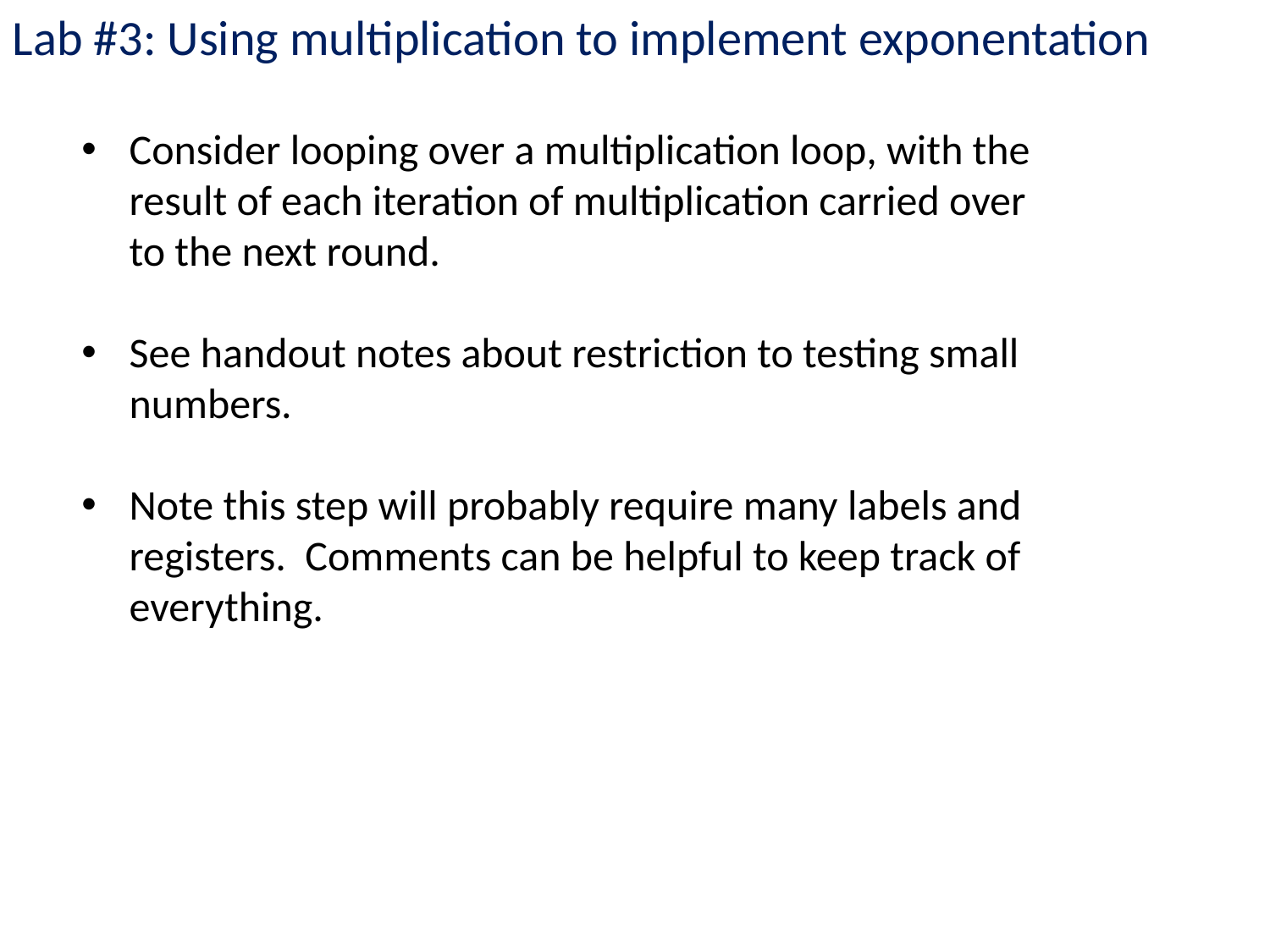

Lab #3: Using multiplication to implement exponentation
Consider looping over a multiplication loop, with the result of each iteration of multiplication carried over to the next round.

See handout notes about restriction to testing small numbers.

Note this step will probably require many labels and registers.  Comments can be helpful to keep track of everything.